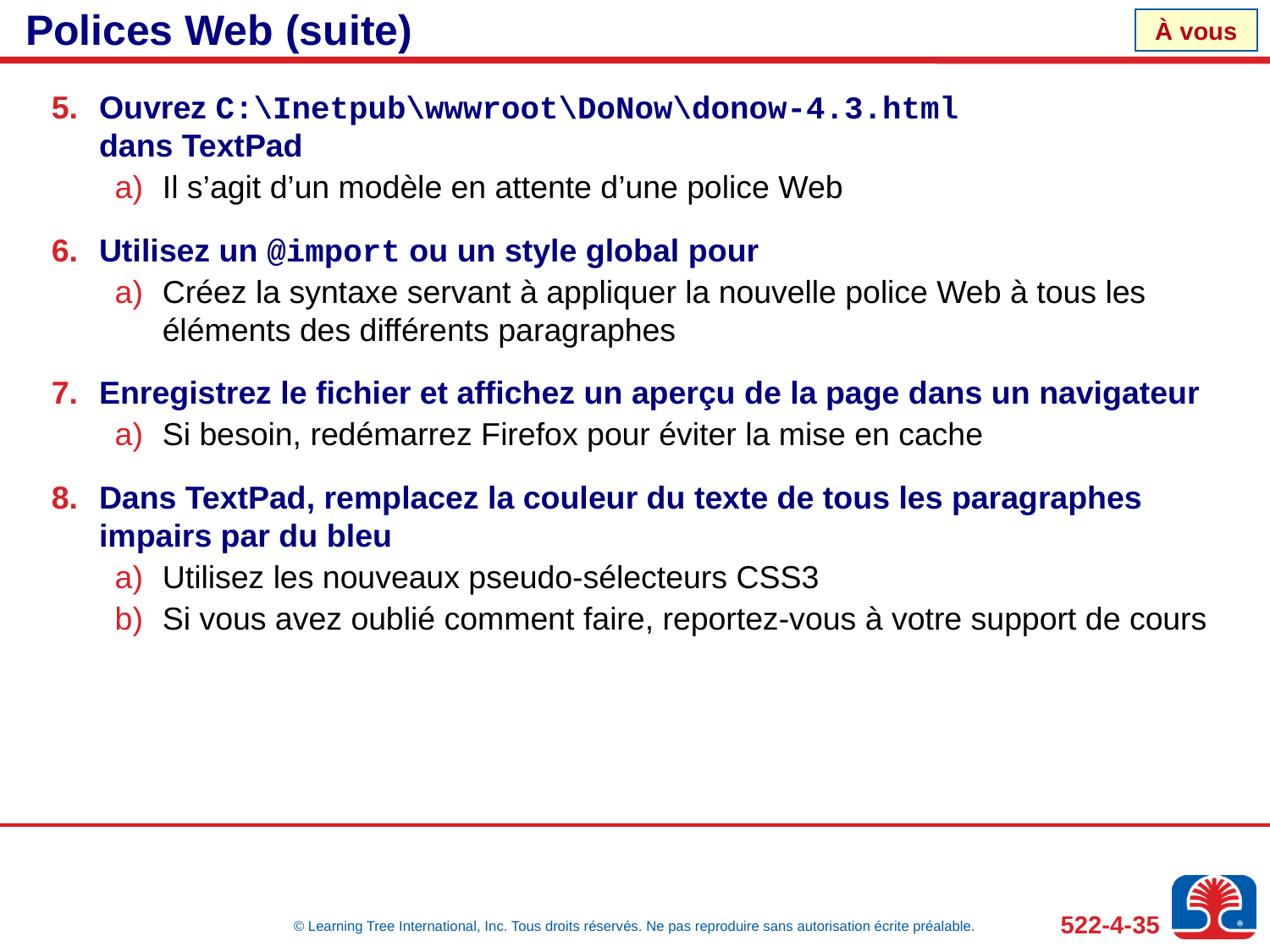

# Polices Web (suite)
Ouvrez C:\Inetpub\wwwroot\DoNow\donow-4.3.html
dans TextPad
Il s’agit d’un modèle en attente d’une police Web
Utilisez un @import ou un style global pour
Créez la syntaxe servant à appliquer la nouvelle police Web à tous les éléments des différents paragraphes
Enregistrez le fichier et affichez un aperçu de la page dans un navigateur
Si besoin, redémarrez Firefox pour éviter la mise en cache
Dans TextPad, remplacez la couleur du texte de tous les paragraphes impairs par du bleu
Utilisez les nouveaux pseudo-sélecteurs CSS3
Si vous avez oublié comment faire, reportez-vous à votre support de cours